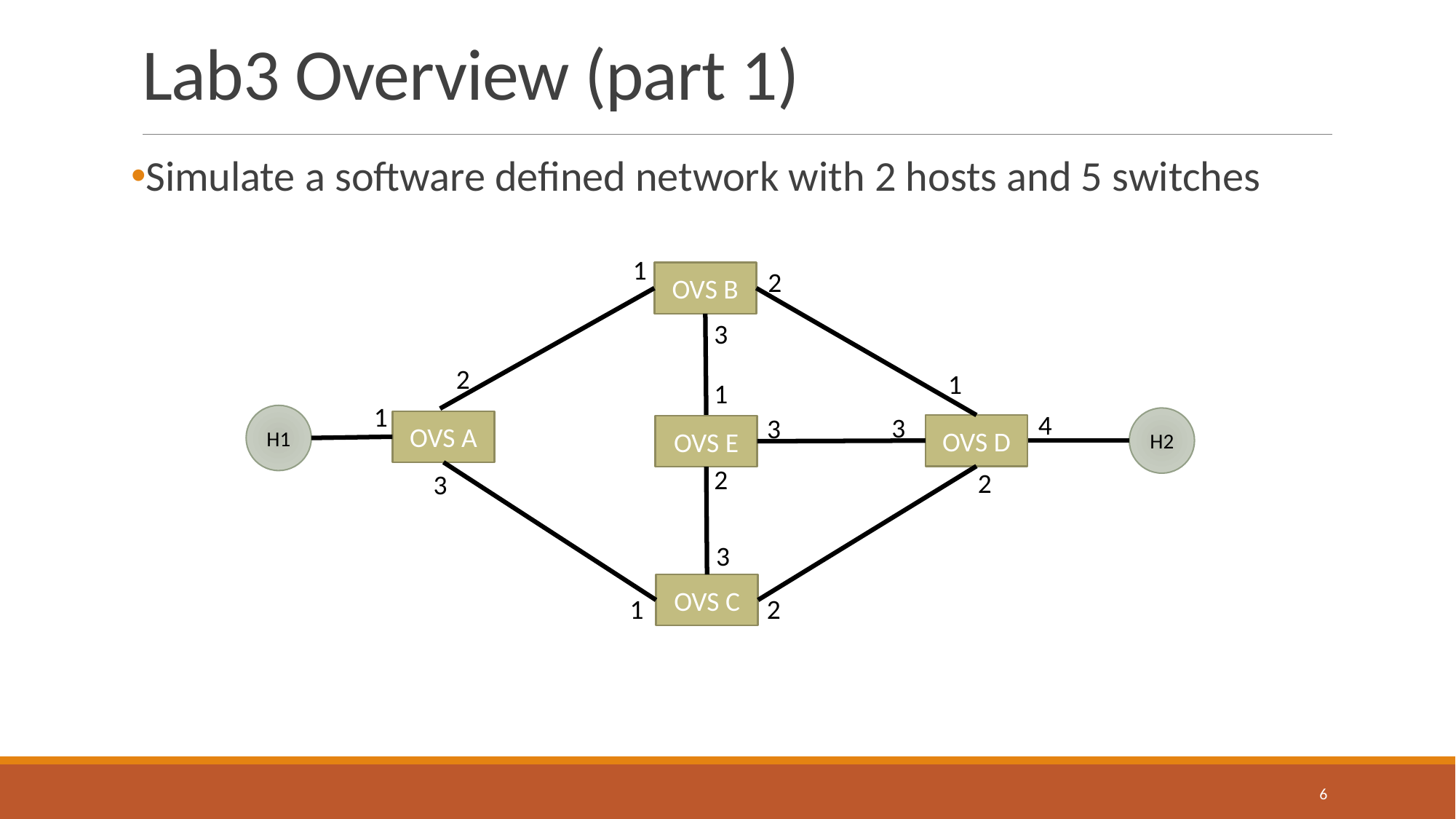

# Lab3 Overview (part 1)
Simulate a software defined network with 2 hosts and 5 switches

1
2
OVS B
3
2
1
1
1
4
H1
3
3
H2
OVS A
OVS D
OVS E
2
2
3
3
OVS C
2
1
6